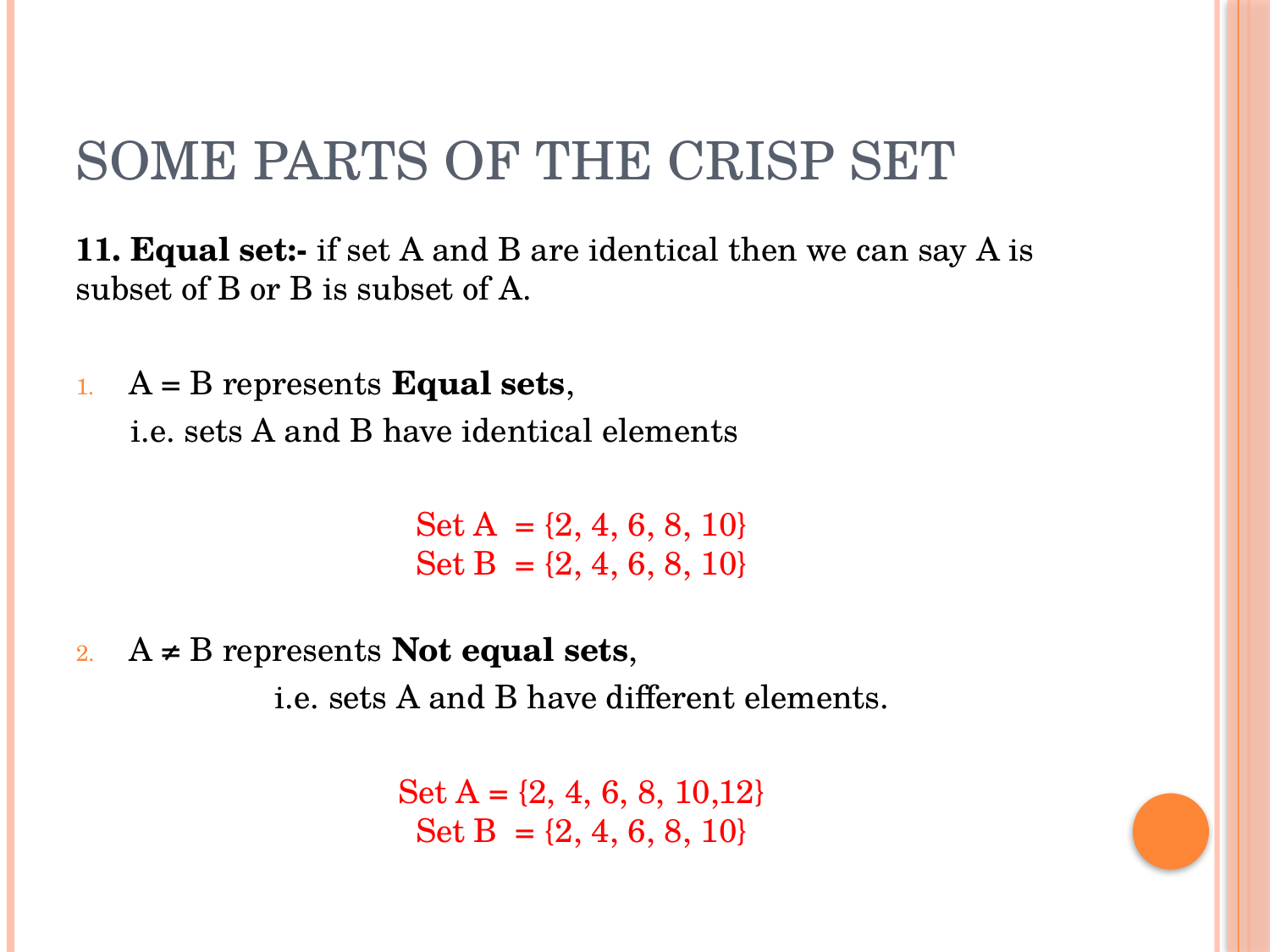

# Some parts of the crisp set
11. Equal set:- if set A and B are identical then we can say A is subset of B or B is subset of A.

A = B represents Equal sets,
      i.e. sets A and B have identical elements

Set A  = {2, 4, 6, 8, 10}
Set B  = {2, 4, 6, 8, 10}
A ≠ B represents Not equal sets,
 i.e. sets A and B have different elements.

Set A = {2, 4, 6, 8, 10,12}
Set B  = {2, 4, 6, 8, 10}